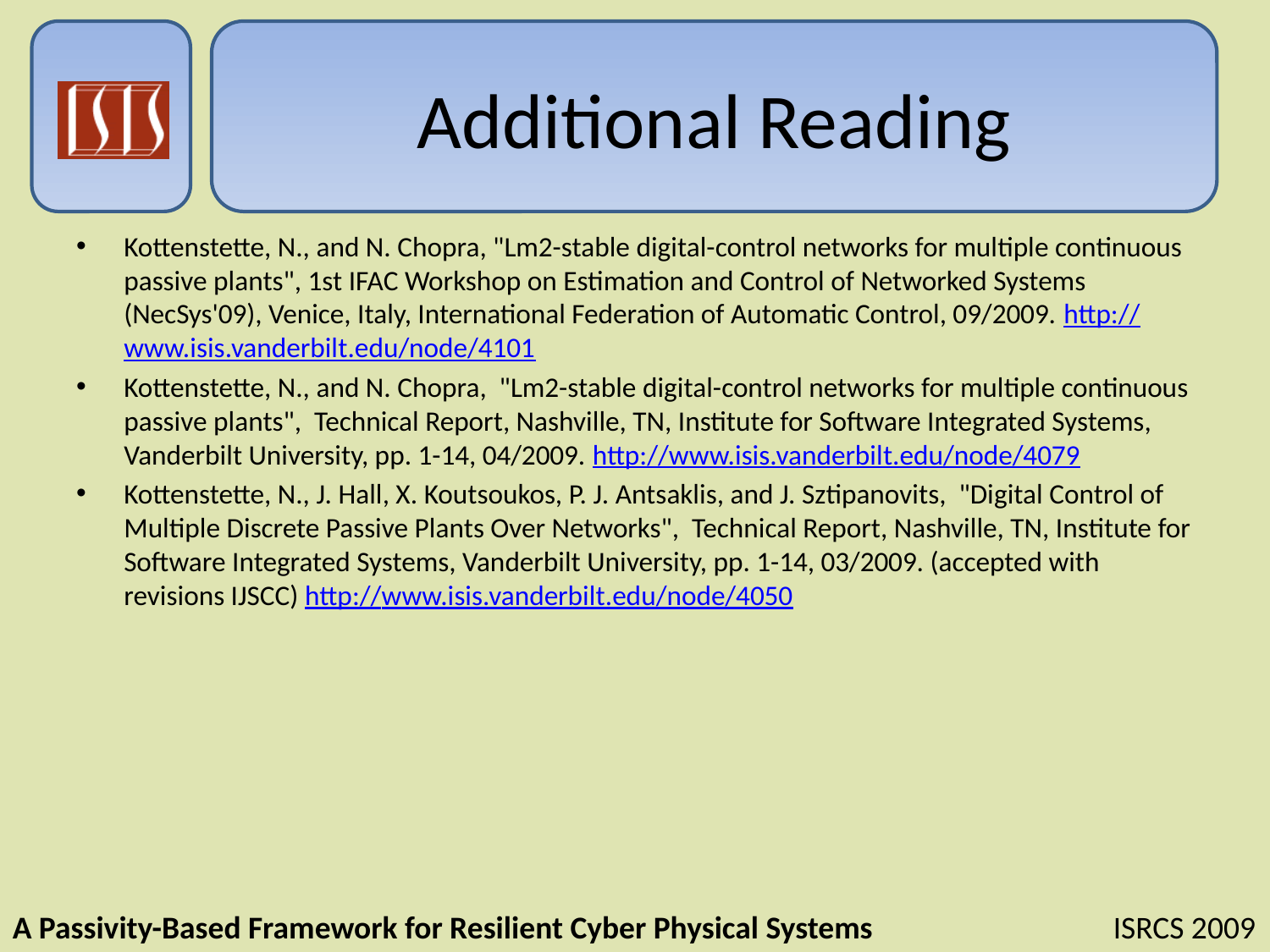

# Additional Reading
Kottenstette, N., and N. Chopra, "Lm2-stable digital-control networks for multiple continuous passive plants", 1st IFAC Workshop on Estimation and Control of Networked Systems (NecSys'09), Venice, Italy, International Federation of Automatic Control, 09/2009. http://www.isis.vanderbilt.edu/node/4101
Kottenstette, N., and N. Chopra,  "Lm2-stable digital-control networks for multiple continuous passive plants",  Technical Report, Nashville, TN, Institute for Software Integrated Systems, Vanderbilt University, pp. 1-14, 04/2009. http://www.isis.vanderbilt.edu/node/4079
Kottenstette, N., J. Hall, X. Koutsoukos, P. J. Antsaklis, and J. Sztipanovits,  "Digital Control of Multiple Discrete Passive Plants Over Networks",  Technical Report, Nashville, TN, Institute for Software Integrated Systems, Vanderbilt University, pp. 1-14, 03/2009. (accepted with revisions IJSCC) http://www.isis.vanderbilt.edu/node/4050